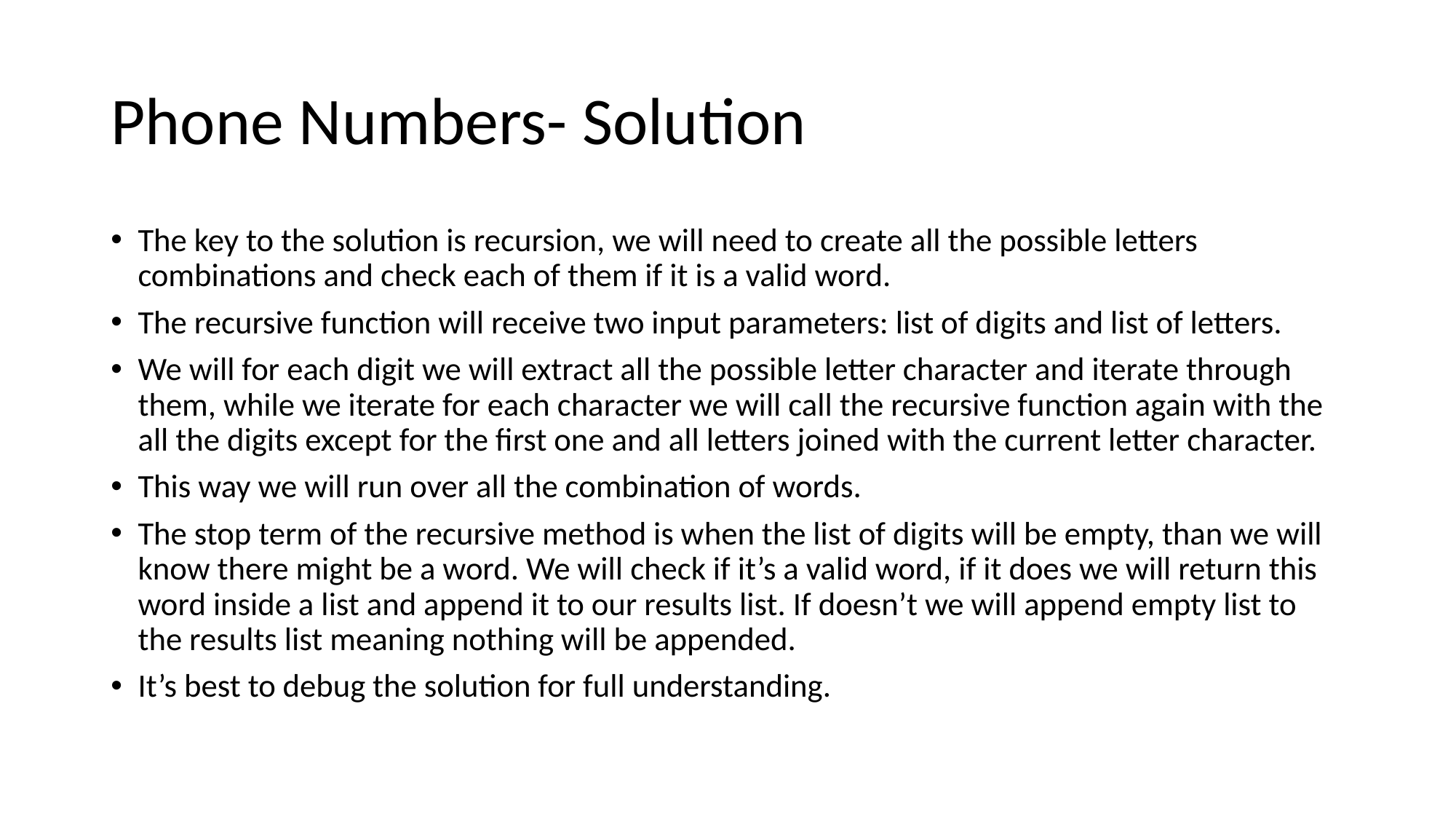

# Phone Numbers- Solution
The key to the solution is recursion, we will need to create all the possible letters combinations and check each of them if it is a valid word.
The recursive function will receive two input parameters: list of digits and list of letters.
We will for each digit we will extract all the possible letter character and iterate through them, while we iterate for each character we will call the recursive function again with the all the digits except for the first one and all letters joined with the current letter character.
This way we will run over all the combination of words.
The stop term of the recursive method is when the list of digits will be empty, than we will know there might be a word. We will check if it’s a valid word, if it does we will return this word inside a list and append it to our results list. If doesn’t we will append empty list to the results list meaning nothing will be appended.
It’s best to debug the solution for full understanding.